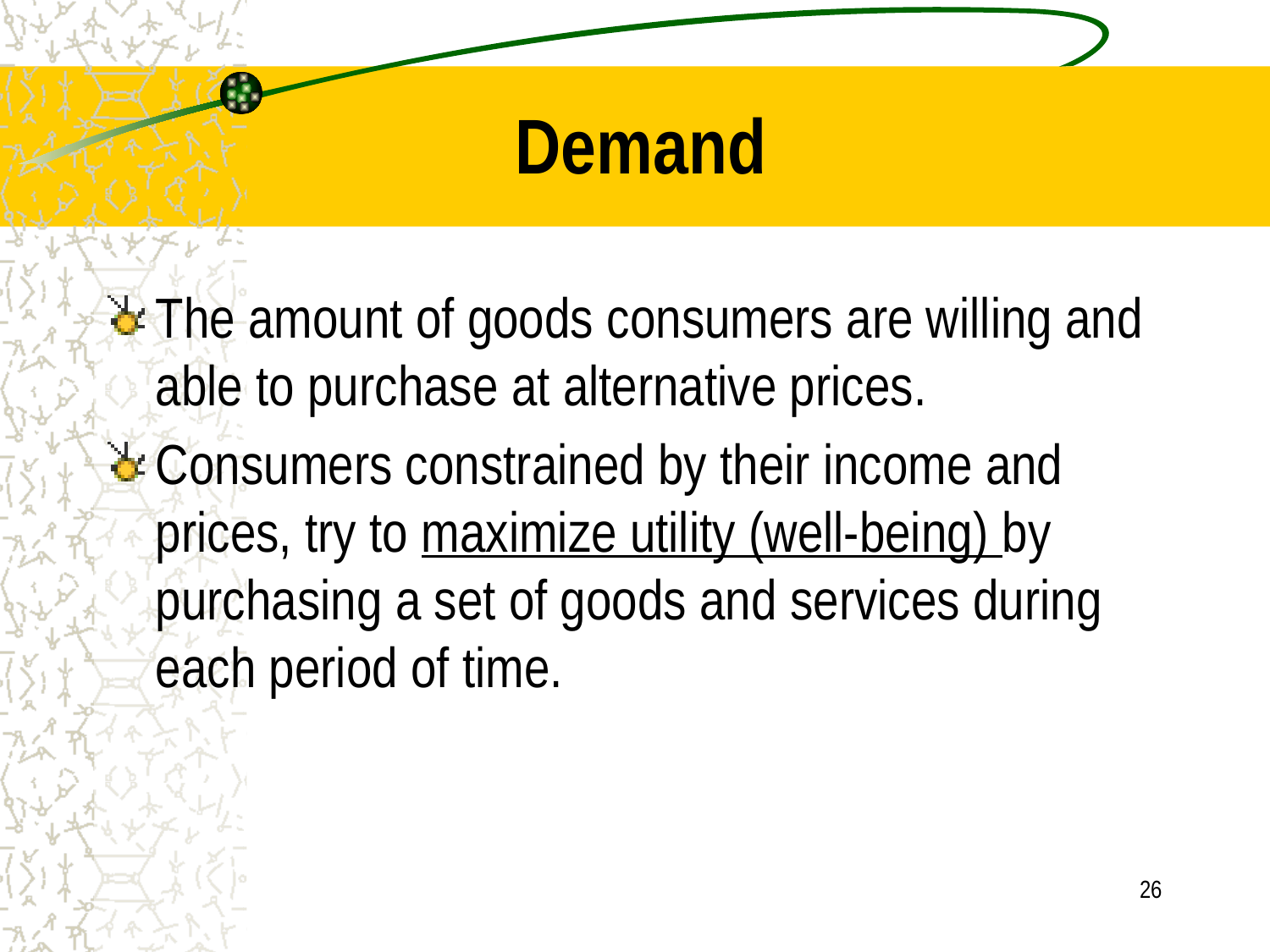

# Demand
The amount of goods consumers are willing and able to purchase at alternative prices.
Consumers constrained by their income and prices, try to maximize utility (well-being) by purchasing a set of goods and services during each period of time.
26